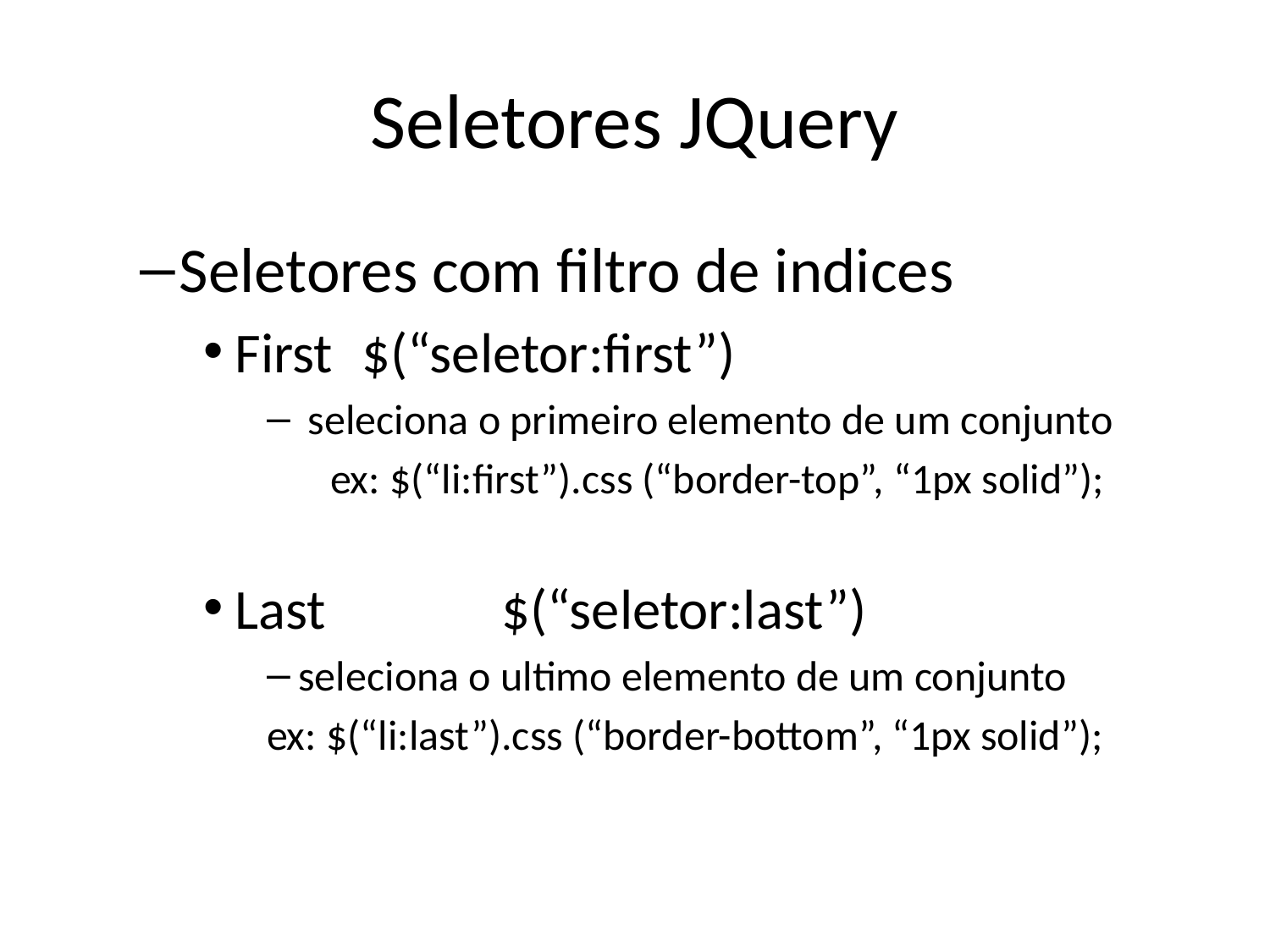

# Seletores JQuery
Seletores com filtro de indices
First 	$(“seletor:first”)
 seleciona o primeiro elemento de um conjunto
ex: $(“li:first”).css (“border-top”, “1px solid”);

Last		 $(“seletor:last”)
seleciona o ultimo elemento de um conjunto
ex: $(“li:last”).css (“border-bottom”, “1px solid”);